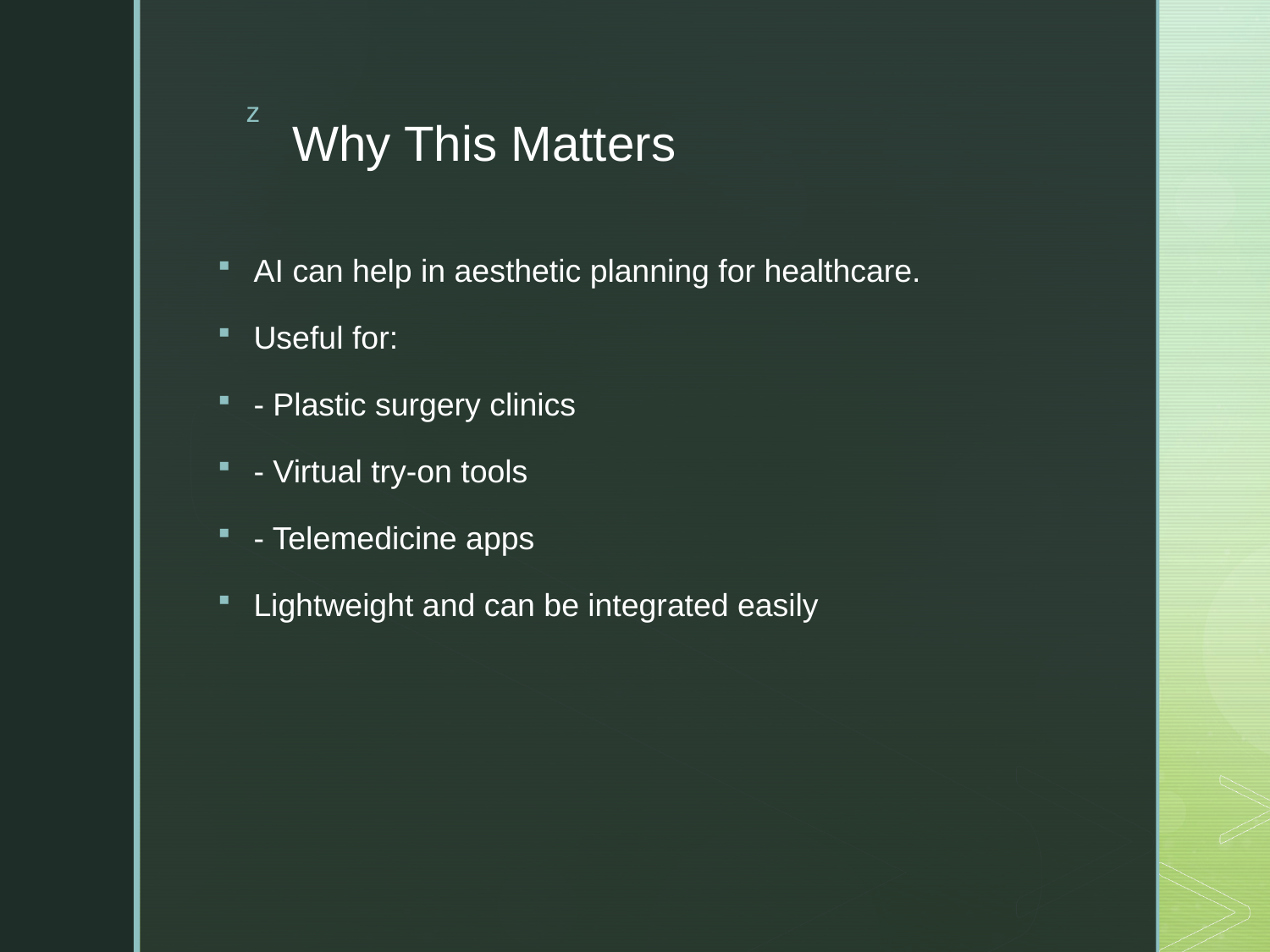

# Why This Matters
AI can help in aesthetic planning for healthcare.
Useful for:
- Plastic surgery clinics
- Virtual try-on tools
- Telemedicine apps
Lightweight and can be integrated easily